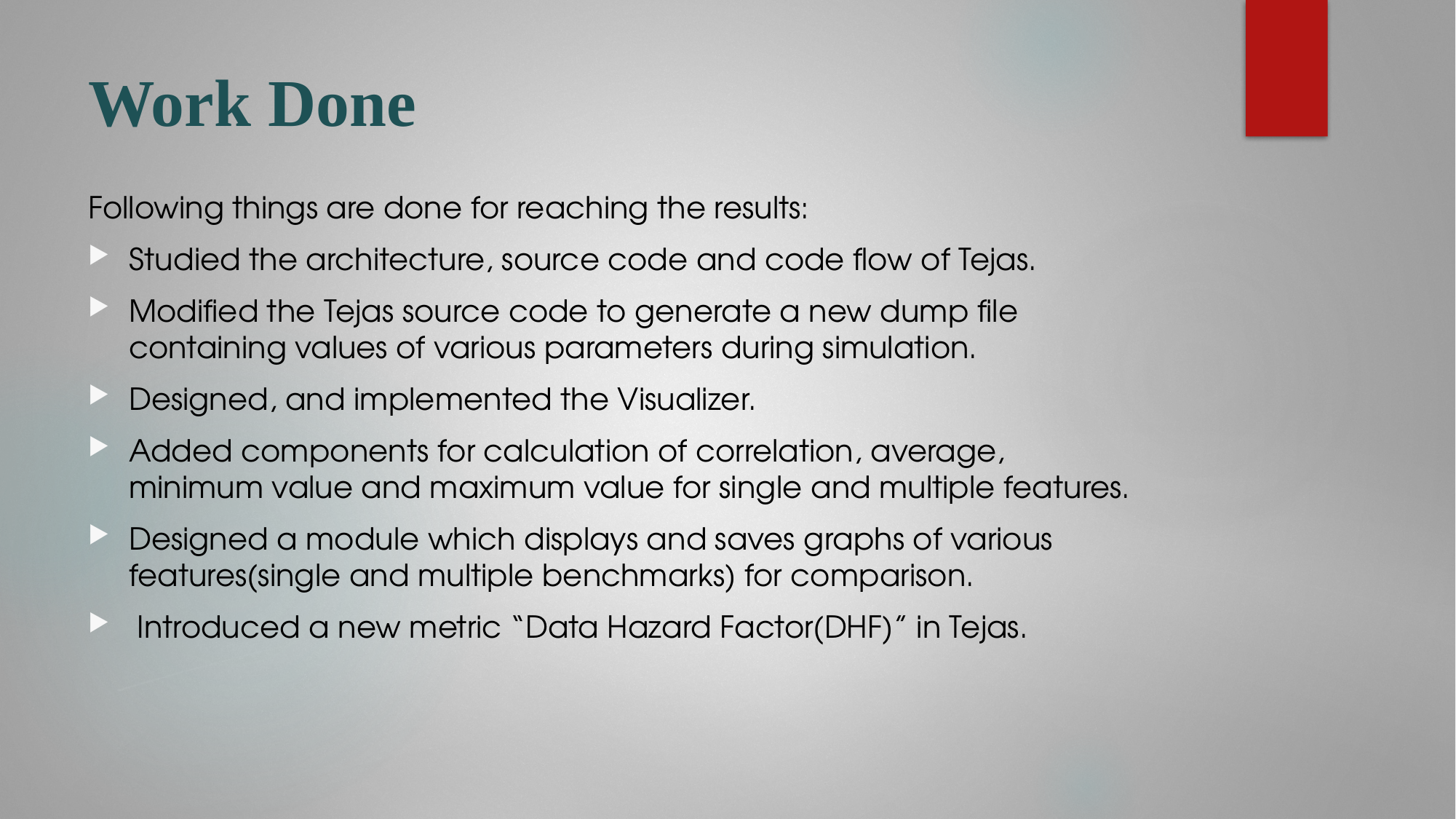

# Work Done
Following things are done for reaching the results:
Studied the architecture, source code and code flow of Tejas.
Modified the Tejas source code to generate a new dump file containing values of various parameters during simulation.
Designed, and implemented the Visualizer.
Added components for calculation of correlation, average, minimum value and maximum value for single and multiple features.
Designed a module which displays and saves graphs of various features(single and multiple benchmarks) for comparison.
 Introduced a new metric “Data Hazard Factor(DHF)” in Tejas.